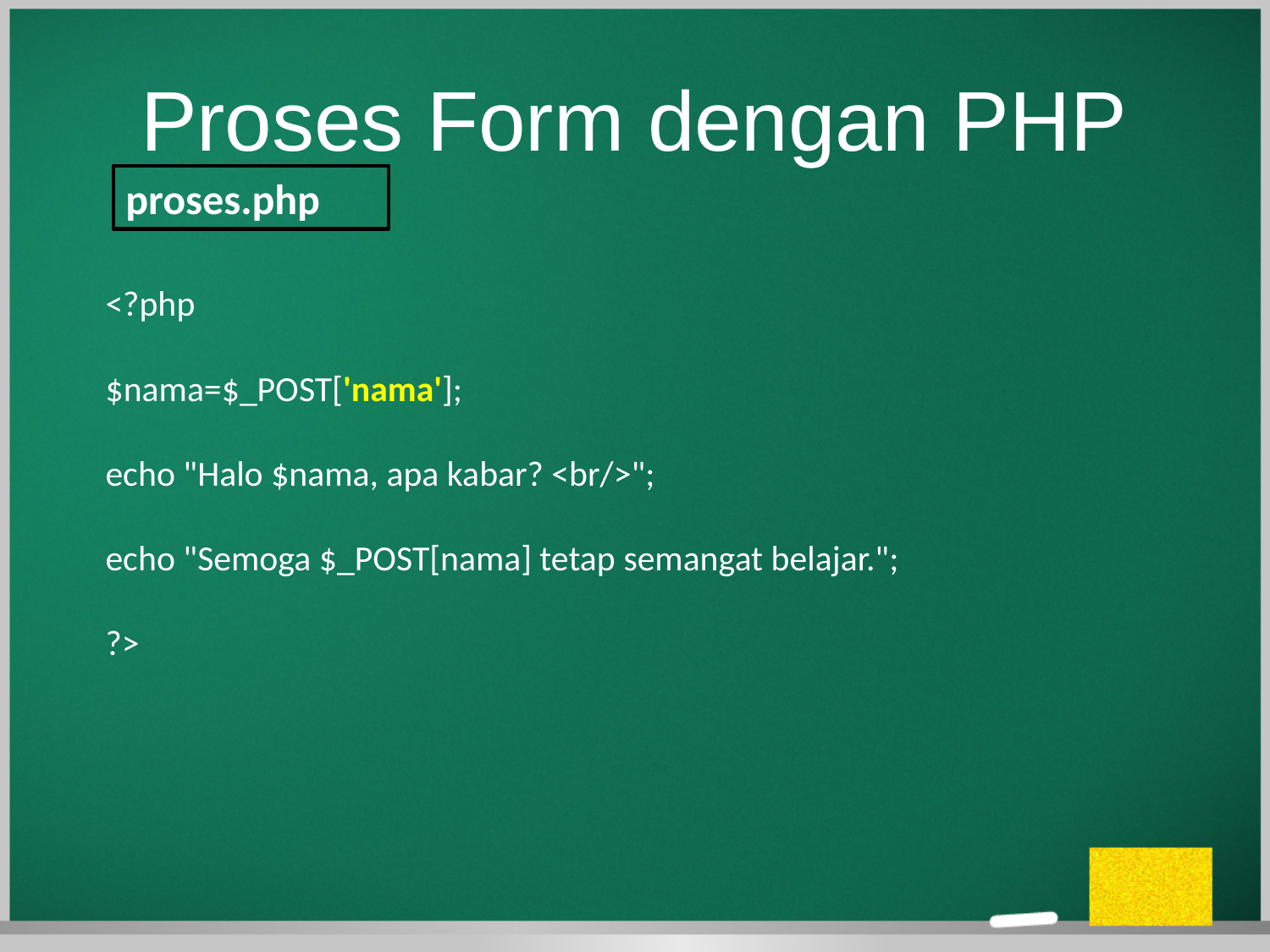

# Proses Form dengan PHP
proses.php
<?php

$nama=$_POST['nama'];

echo "Halo $nama, apa kabar? <br/>";

echo "Semoga $_POST[nama] tetap semangat belajar.";

?>